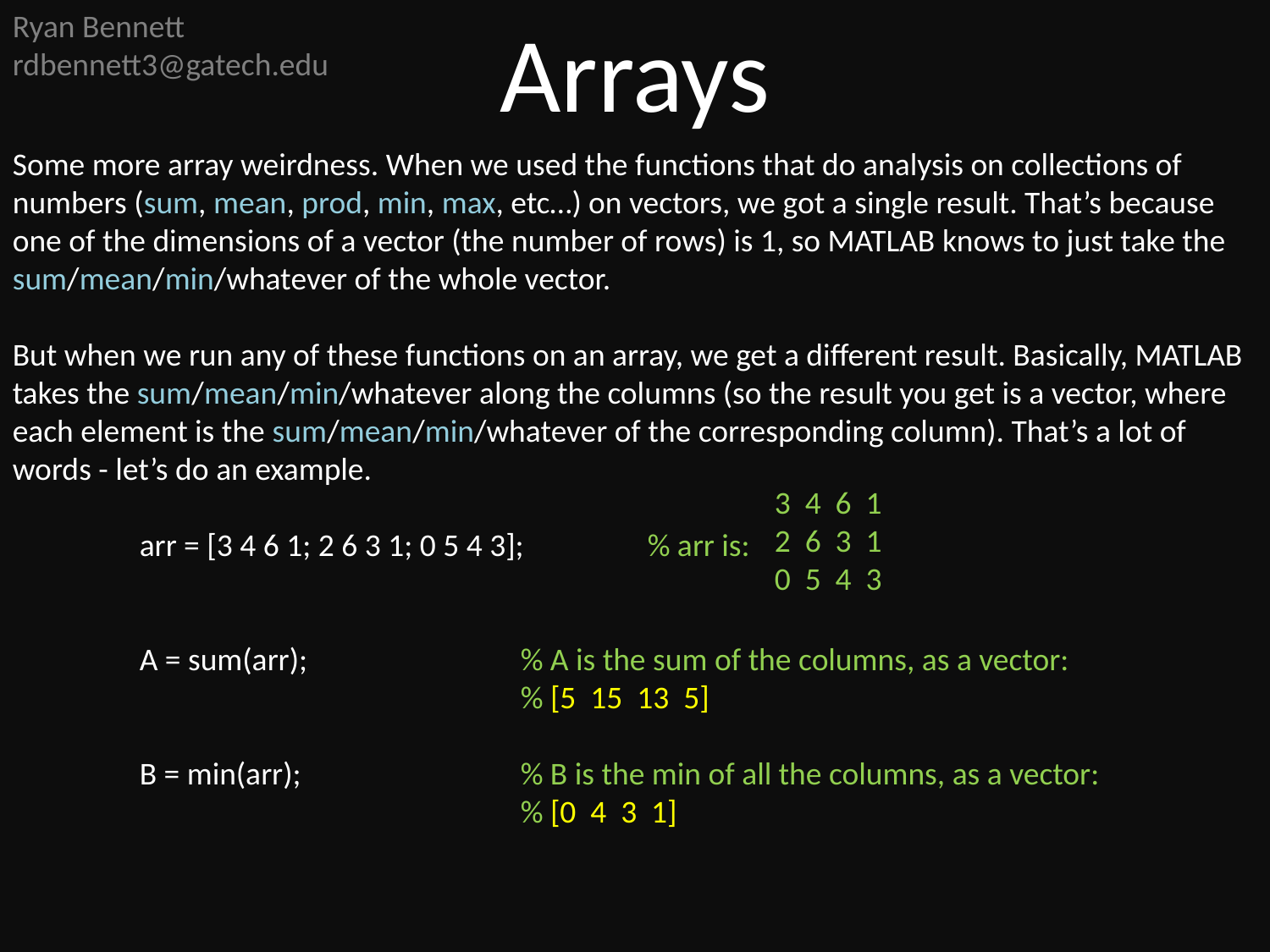

Ryan Bennett
rdbennett3@gatech.edu
Arrays
Some more array weirdness. When we used the functions that do analysis on collections of numbers (sum, mean, prod, min, max, etc…) on vectors, we got a single result. That’s because one of the dimensions of a vector (the number of rows) is 1, so MATLAB knows to just take the sum/mean/min/whatever of the whole vector.

But when we run any of these functions on an array, we get a different result. Basically, MATLAB takes the sum/mean/min/whatever along the columns (so the result you get is a vector, where each element is the sum/mean/min/whatever of the corresponding column). That’s a lot of words - let’s do an example.

	arr = [3 4 6 1; 2 6 3 1; 0 5 4 3];	% arr is:

	A = sum(arr);		% A is the sum of the columns, as a vector:
				% [5  15  13  5]

	B = min(arr);		% B is the min of all the columns, as a vector:
				% [0  4  3  1]

3  4  6  1
2  6  3  1
0  5  4  3